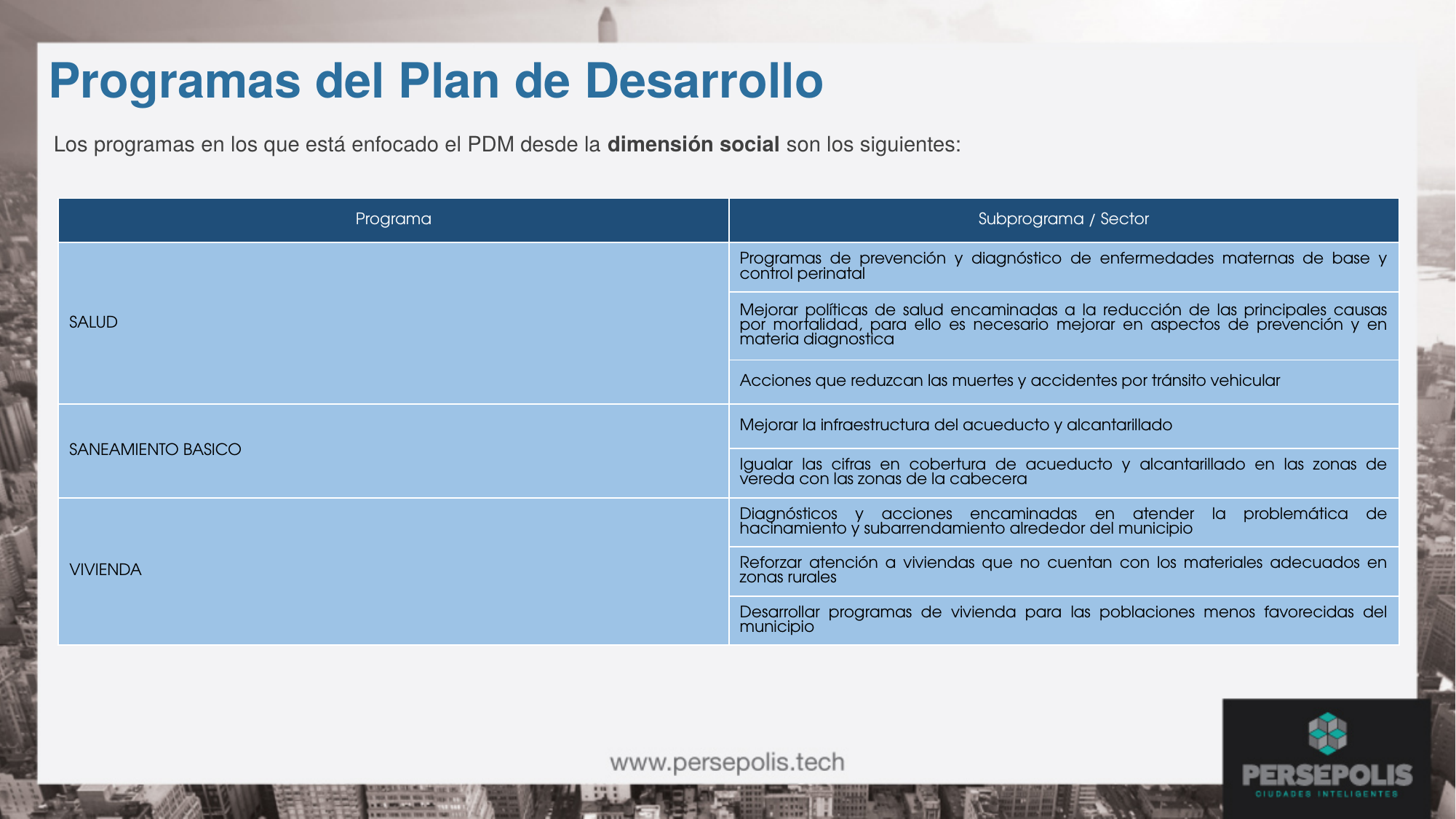

Programas del Plan de Desarrollo
Los programas en los que está enfocado el PDM desde la dimensión social son los siguientes:
| Programa | Subprograma / Sector |
| --- | --- |
| SALUD | Programas de prevención y diagnóstico de enfermedades maternas de base y control perinatal |
|  | Mejorar políticas de salud encaminadas a la reducción de las principales causas por mortalidad, para ello es necesario mejorar en aspectos de prevención y en materia diagnostica |
|  | Acciones que reduzcan las muertes y accidentes por tránsito vehicular |
| SANEAMIENTO BASICO | Mejorar la infraestructura del acueducto y alcantarillado |
|  | Igualar las cifras en cobertura de acueducto y alcantarillado en las zonas de vereda con las zonas de la cabecera |
| VIVIENDA | Diagnósticos y acciones encaminadas en atender la problemática de hacinamiento y subarrendamiento alrededor del municipio |
|  | Reforzar atención a viviendas que no cuentan con los materiales adecuados en zonas rurales |
|  | Desarrollar programas de vivienda para las poblaciones menos favorecidas del municipio |